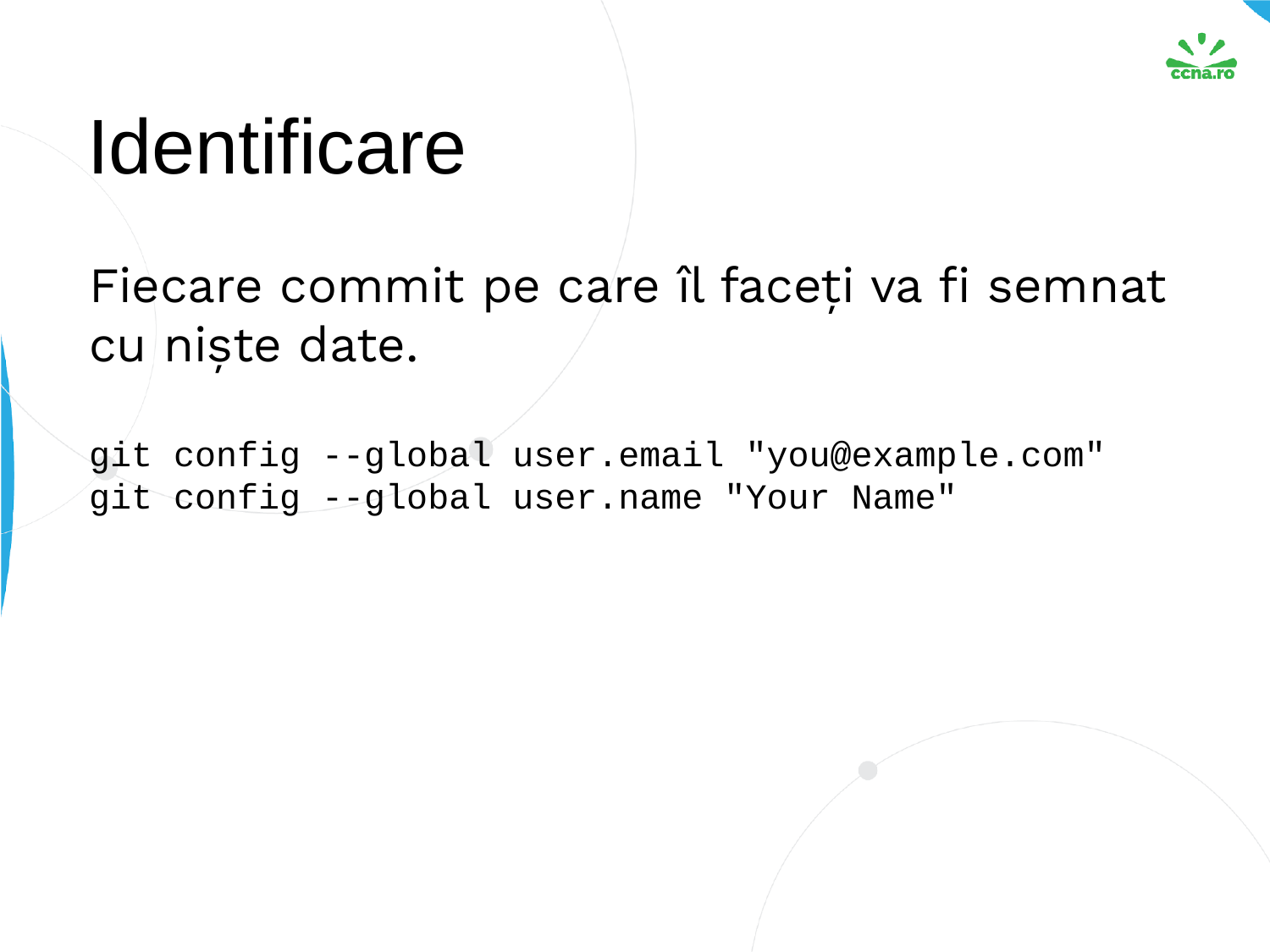

# Identificare
Fiecare commit pe care îl faceți va fi semnat cu niște date.

git config --global user.email "you@example.com"
git config --global user.name "Your Name"